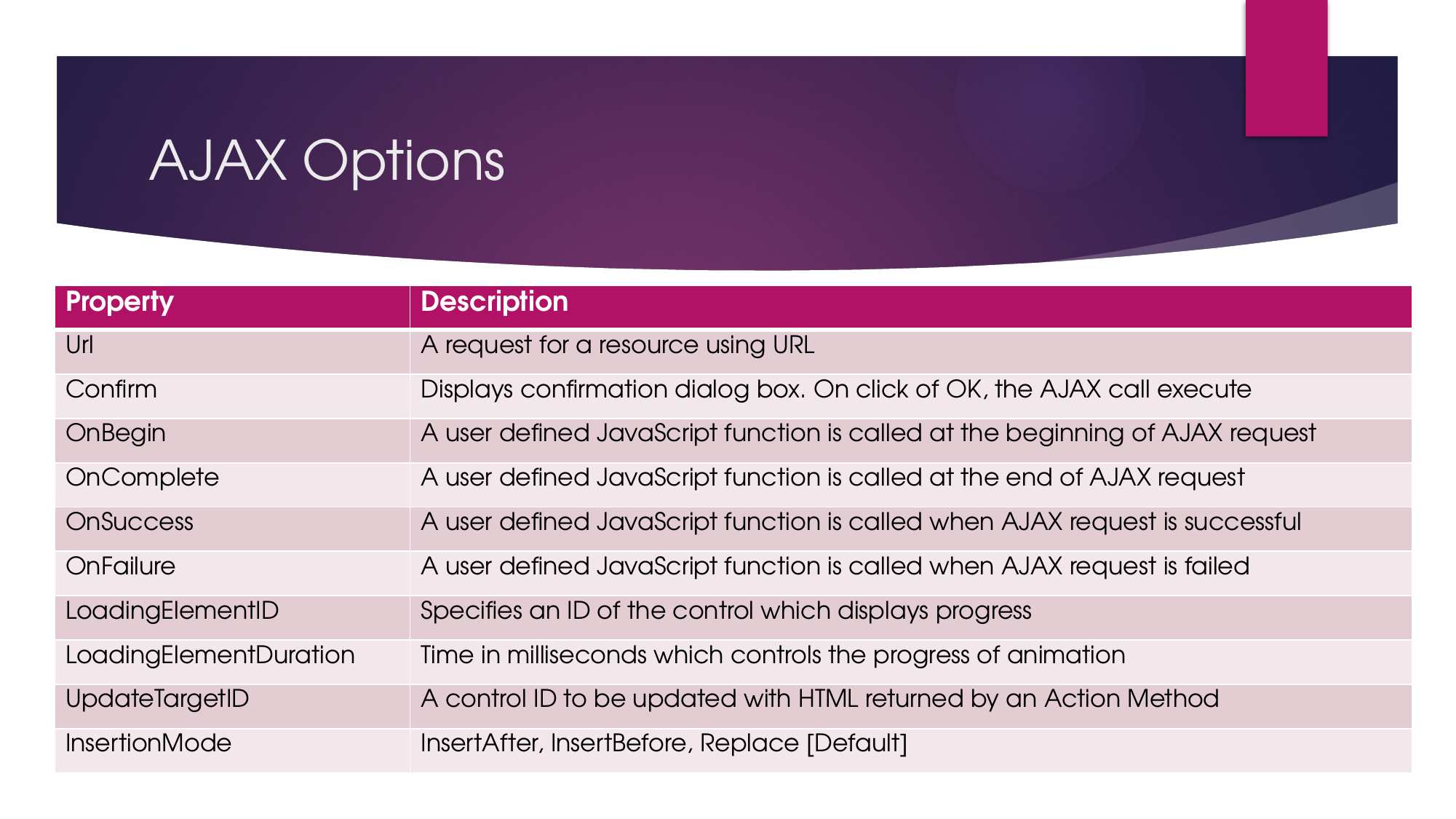

# AJAX Options
| Property | Description |
| --- | --- |
| Url | A request for a resource using URL |
| Confirm | Displays confirmation dialog box. On click of OK, the AJAX call execute |
| OnBegin | A user defined JavaScript function is called at the beginning of AJAX request |
| OnComplete | A user defined JavaScript function is called at the end of AJAX request |
| OnSuccess | A user defined JavaScript function is called when AJAX request is successful |
| OnFailure | A user defined JavaScript function is called when AJAX request is failed |
| LoadingElementID | Specifies an ID of the control which displays progress |
| LoadingElementDuration | Time in milliseconds which controls the progress of animation |
| UpdateTargetID | A control ID to be updated with HTML returned by an Action Method |
| InsertionMode | InsertAfter, InsertBefore, Replace [Default] |